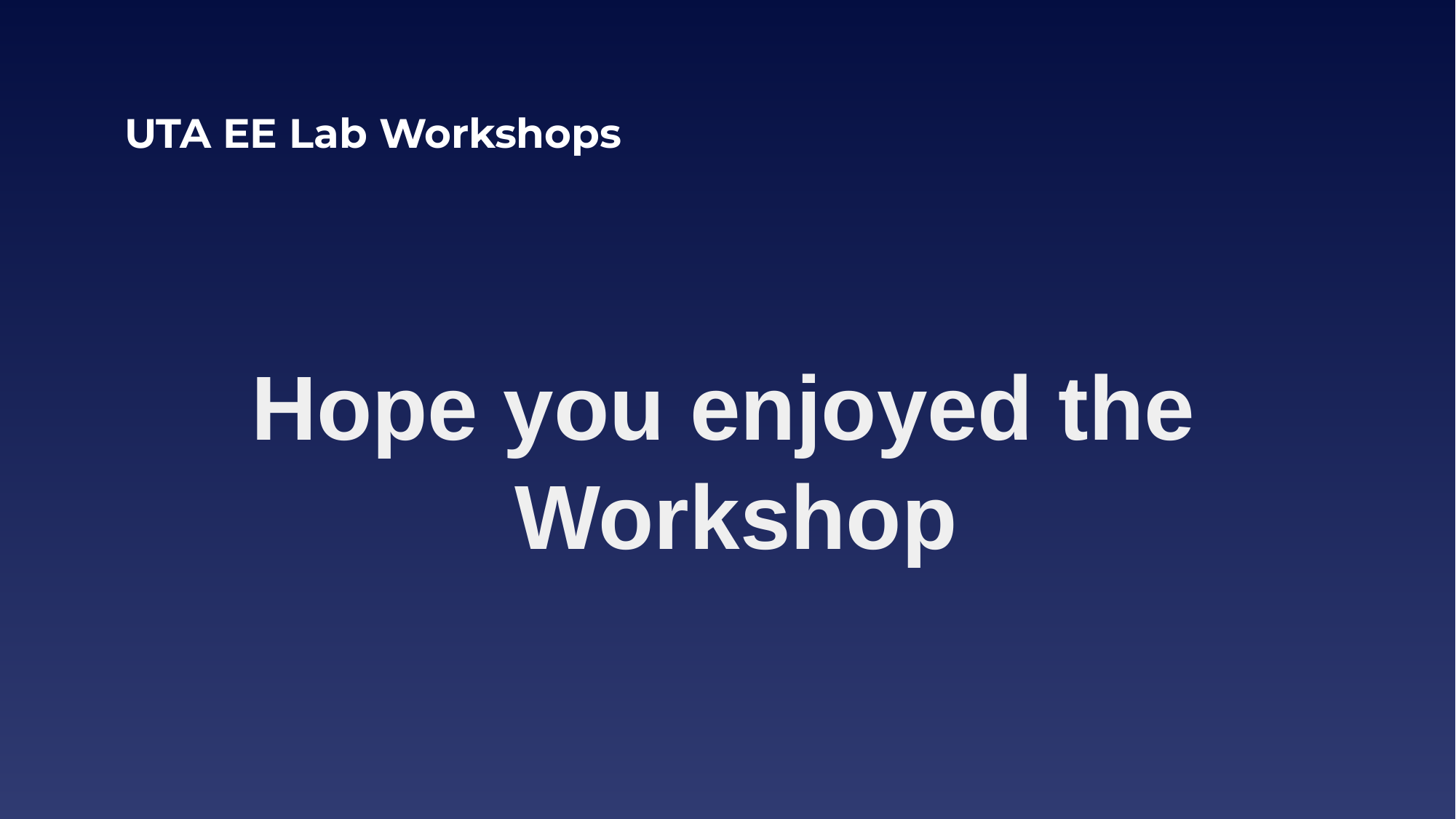

# UTA EE Lab Workshops
Hope you enjoyed the
Workshop